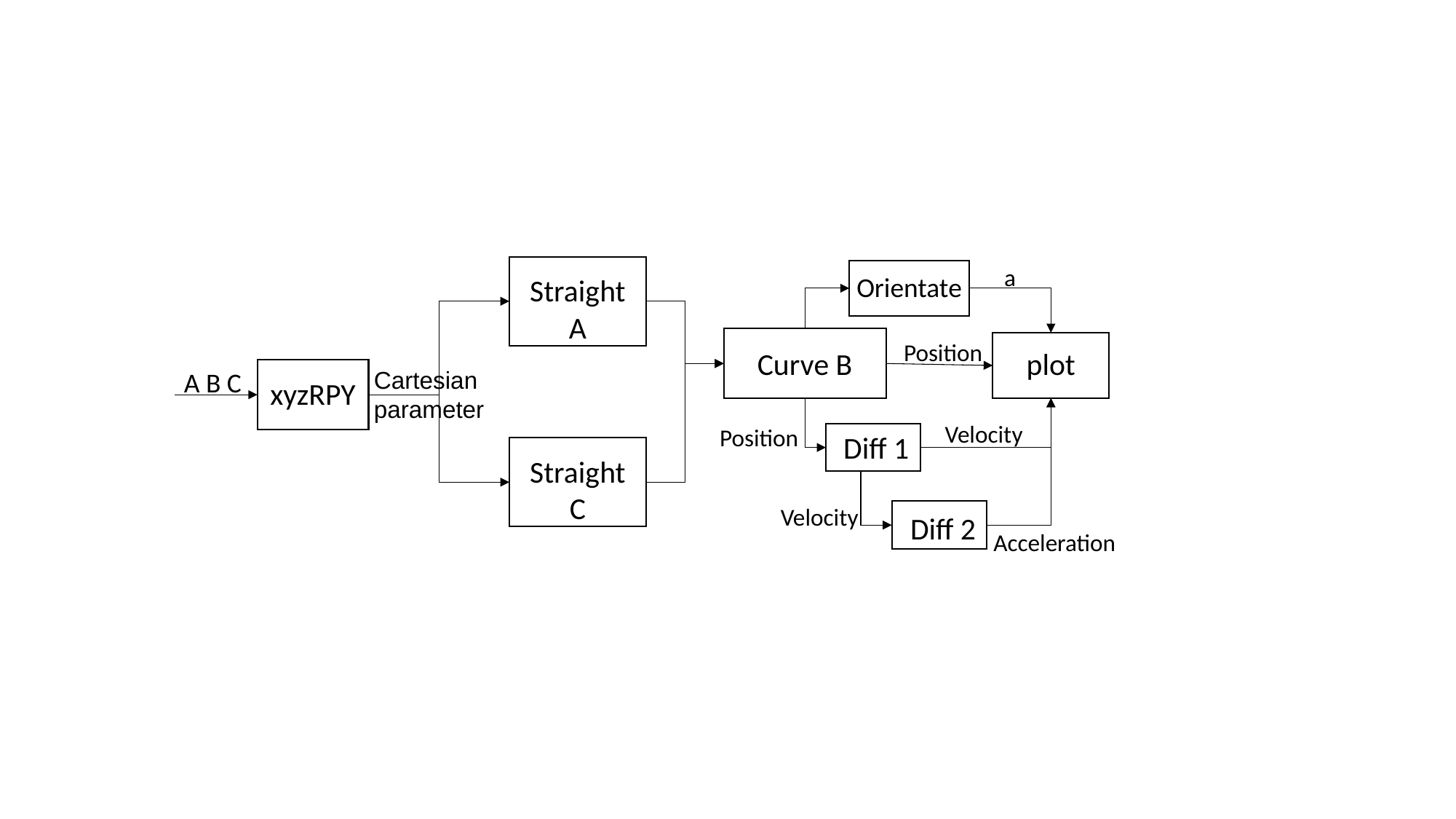

a

Straight A

Orientate

Curve B
Position

plot
Cartesian parameter
A B C

xyzRPY
Velocity
Position
Diff 1

Straight C
Velocity

Diff 2
Acceleration